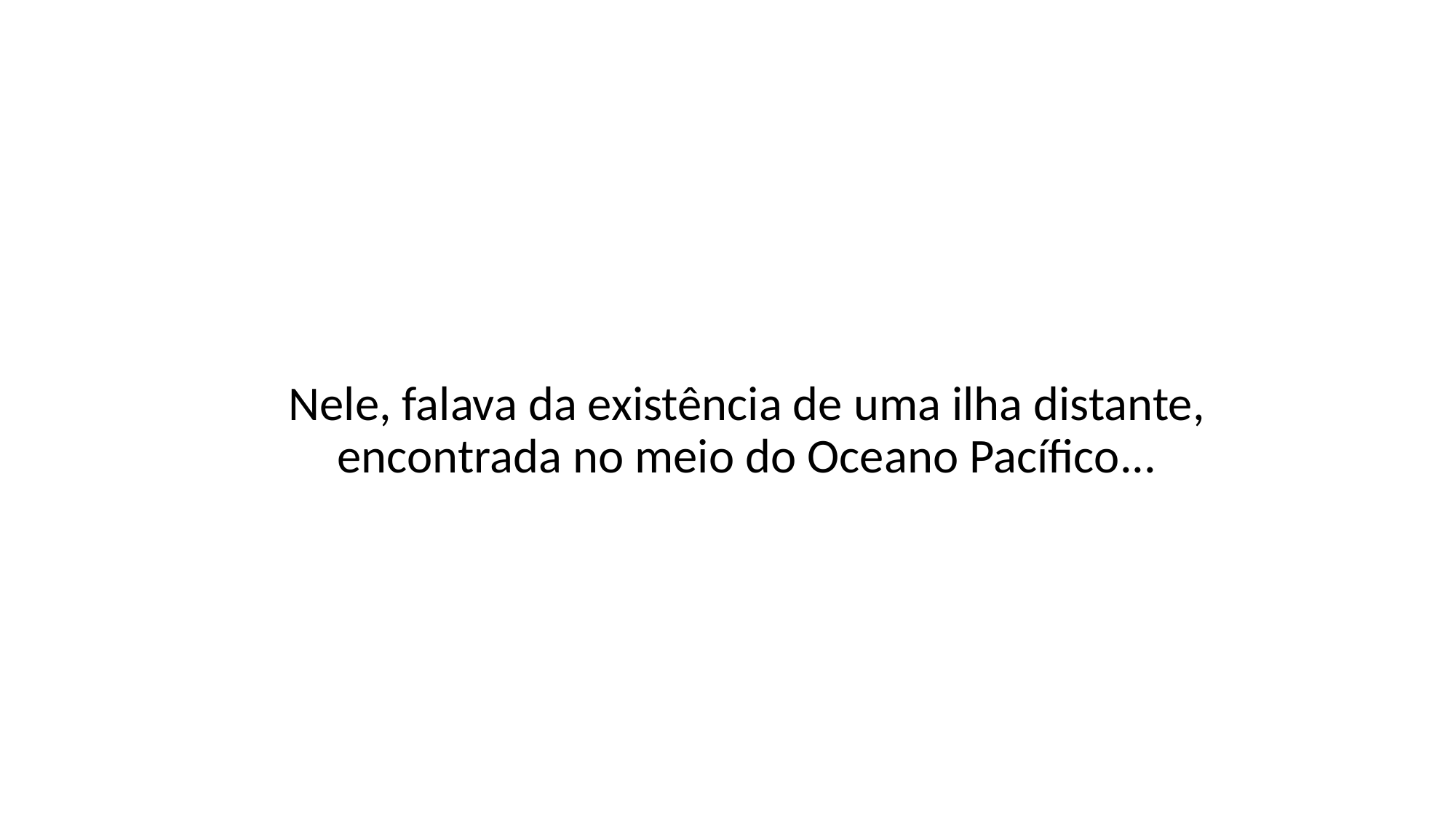

Nele, falava da existência de uma ilha distante, encontrada no meio do Oceano Pacífico...